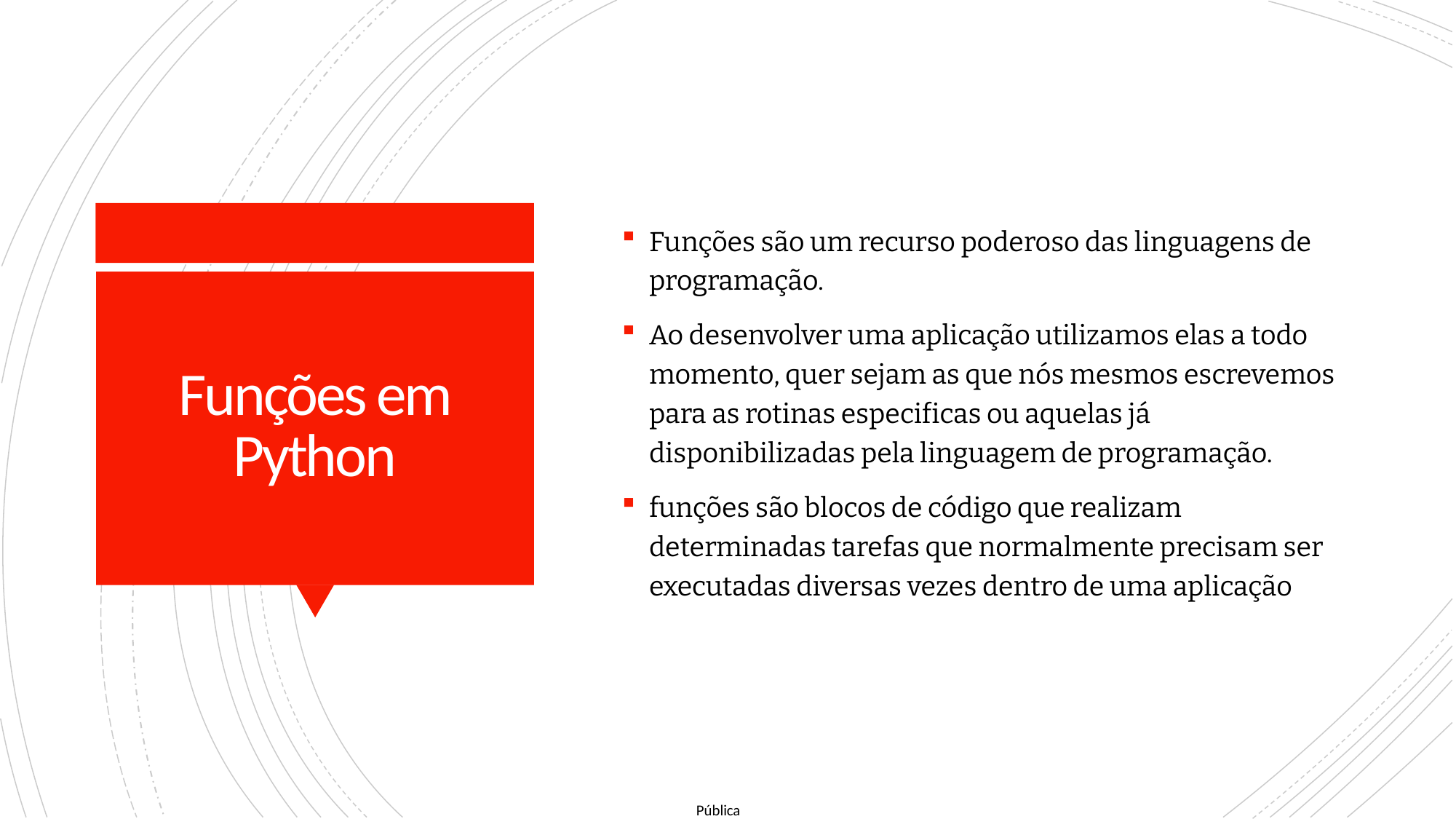

Funções são um recurso poderoso das linguagens de programação.
Ao desenvolver uma aplicação utilizamos elas a todo momento, quer sejam as que nós mesmos escrevemos para as rotinas especificas ou aquelas já disponibilizadas pela linguagem de programação.
funções são blocos de código que realizam determinadas tarefas que normalmente precisam ser executadas diversas vezes dentro de uma aplicação
# Funções em Python